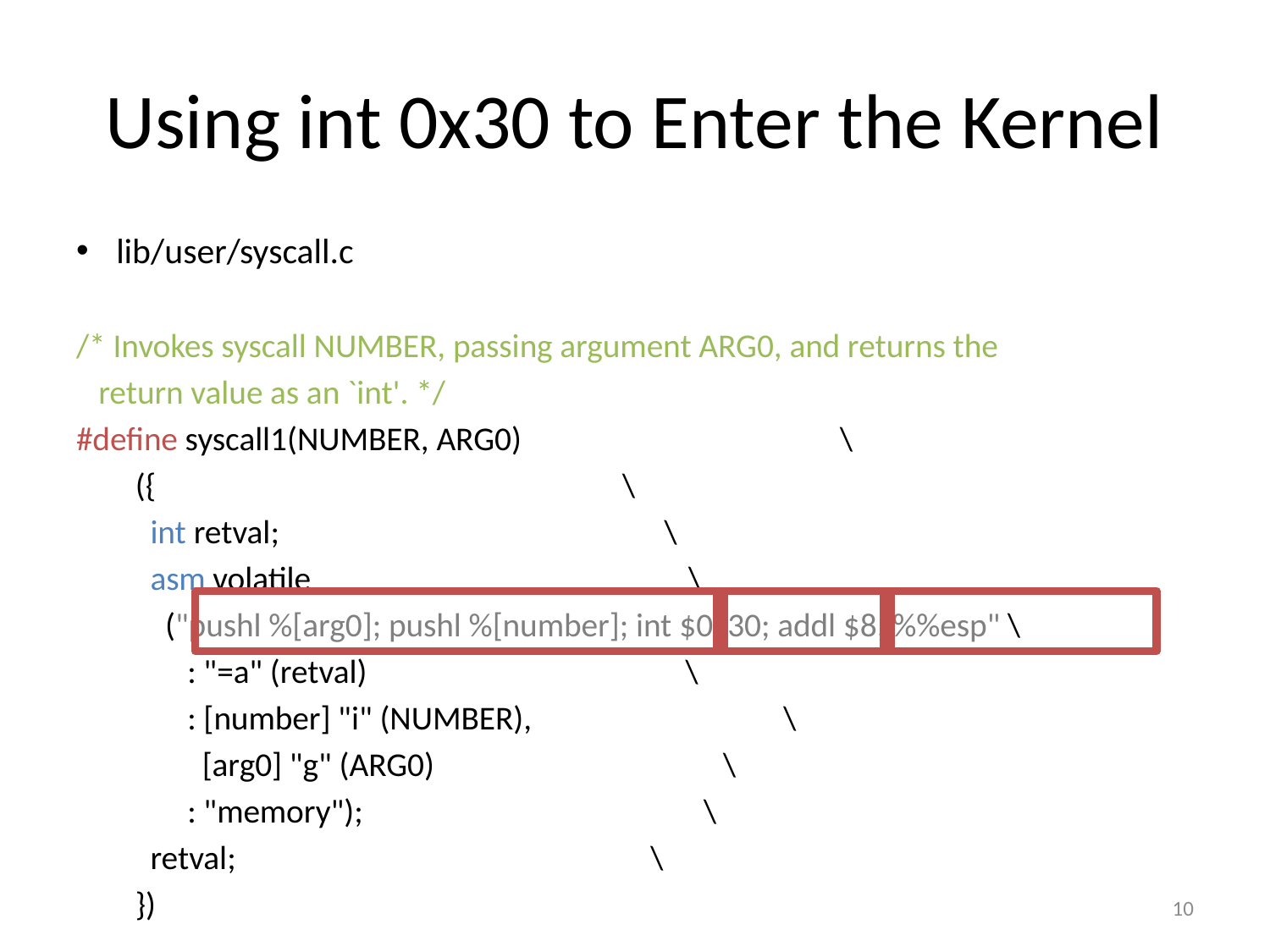

# Using int 0x30 to Enter the Kernel
lib/user/syscall.c

/* Invokes syscall NUMBER, passing argument ARG0, and returns the
   return value as an `int'. */
#define syscall1(NUMBER, ARG0)                                           \
        ({                                                               \
          int retval;                                                    \
          asm volatile                                                   \
            ("pushl %[arg0]; pushl %[number]; int $0x30; addl $8, %%esp" \
               : "=a" (retval)                                           \
               : [number] "i" (NUMBER),                                  \
                 [arg0] "g" (ARG0)                                       \
               : "memory");                                              \
          retval;                                                        \
        })

10